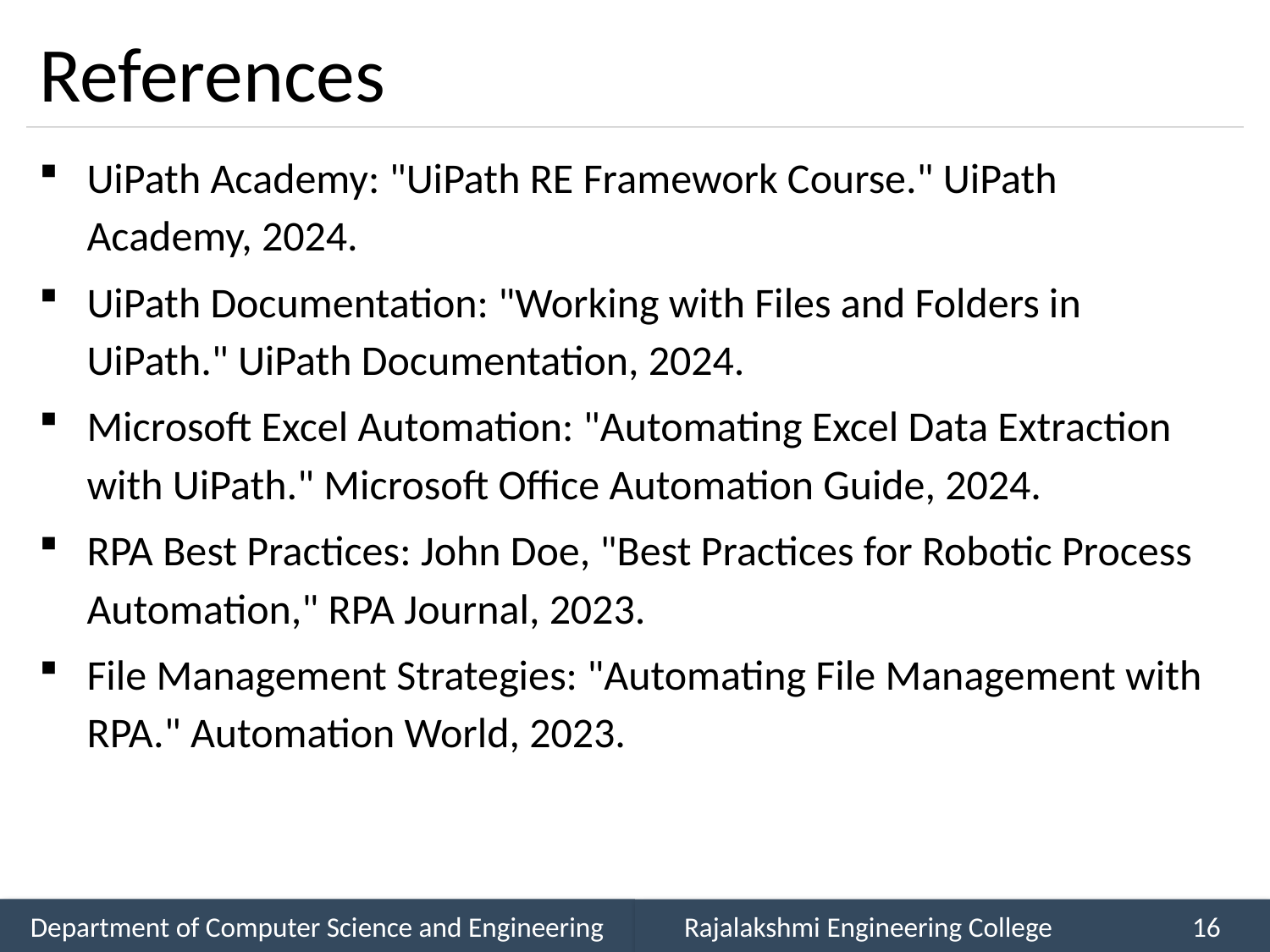

# References
UiPath Academy: "UiPath RE Framework Course." UiPath Academy, 2024.
UiPath Documentation: "Working with Files and Folders in UiPath." UiPath Documentation, 2024.
Microsoft Excel Automation: "Automating Excel Data Extraction with UiPath." Microsoft Office Automation Guide, 2024.
RPA Best Practices: John Doe, "Best Practices for Robotic Process Automation," RPA Journal, 2023.
File Management Strategies: "Automating File Management with RPA." Automation World, 2023.